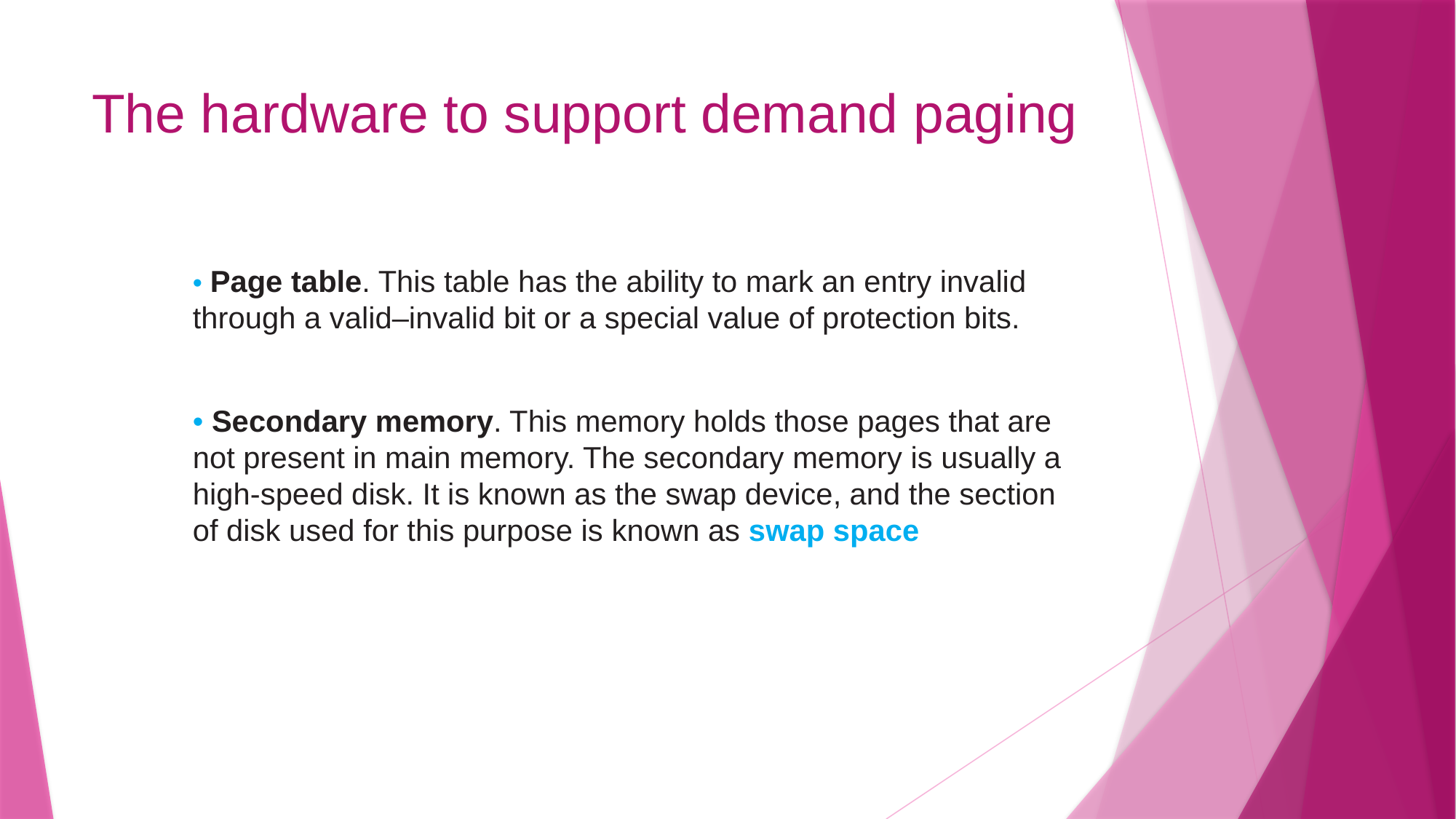

# The hardware to support demand paging
• Page table. This table has the ability to mark an entry invalid through a valid–invalid bit or a special value of protection bits.

• Secondary memory. This memory holds those pages that are not present in main memory. The secondary memory is usually a high-speed disk. It is known as the swap device, and the section of disk used for this purpose is known as swap space